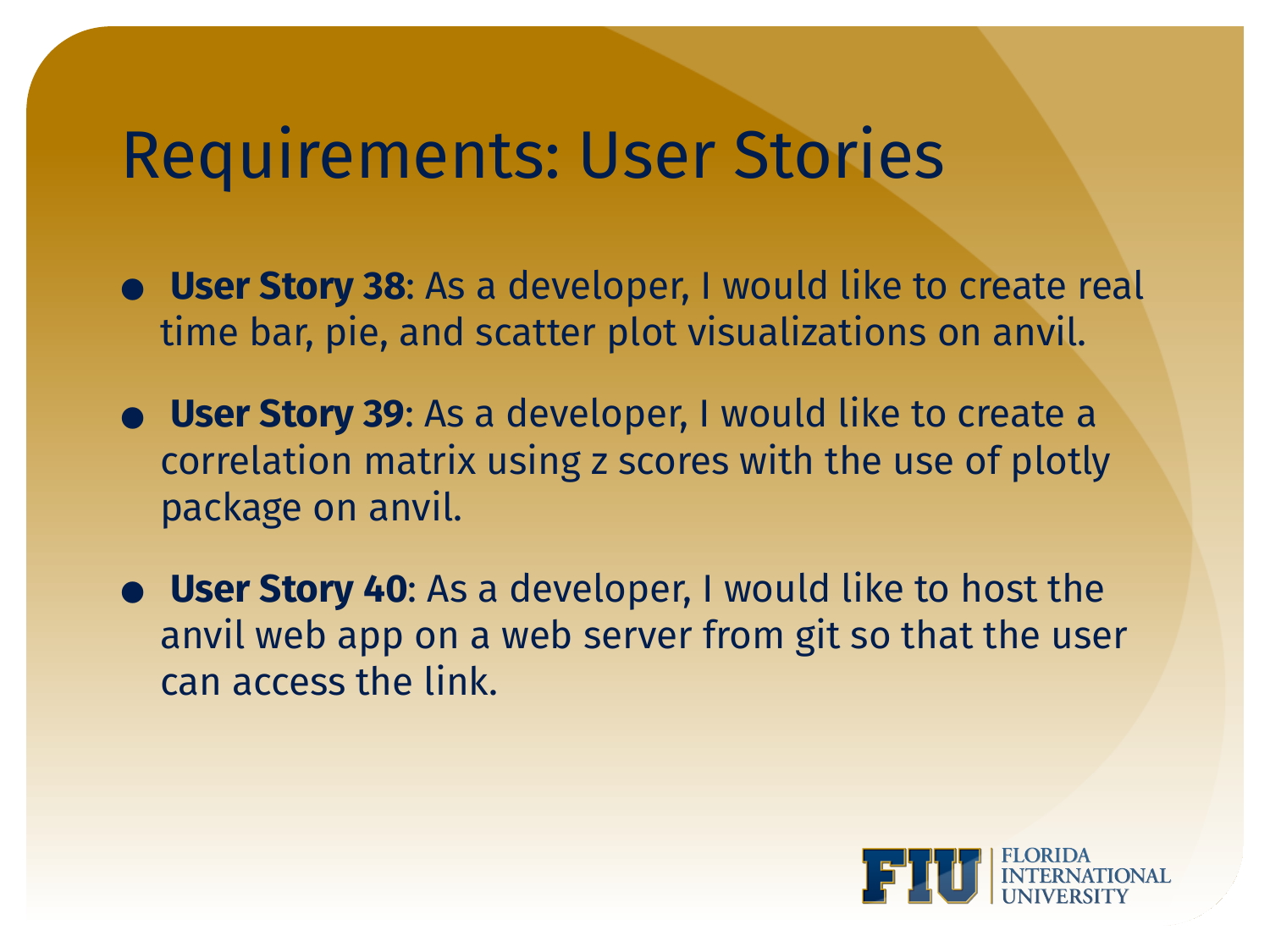

# Requirements: User Stories
 User Story 38: As a developer, I would like to create real time bar, pie, and scatter plot visualizations on anvil.
 User Story 39: As a developer, I would like to create a correlation matrix using z scores with the use of plotly package on anvil.
 User Story 40: As a developer, I would like to host the anvil web app on a web server from git so that the user can access the link.